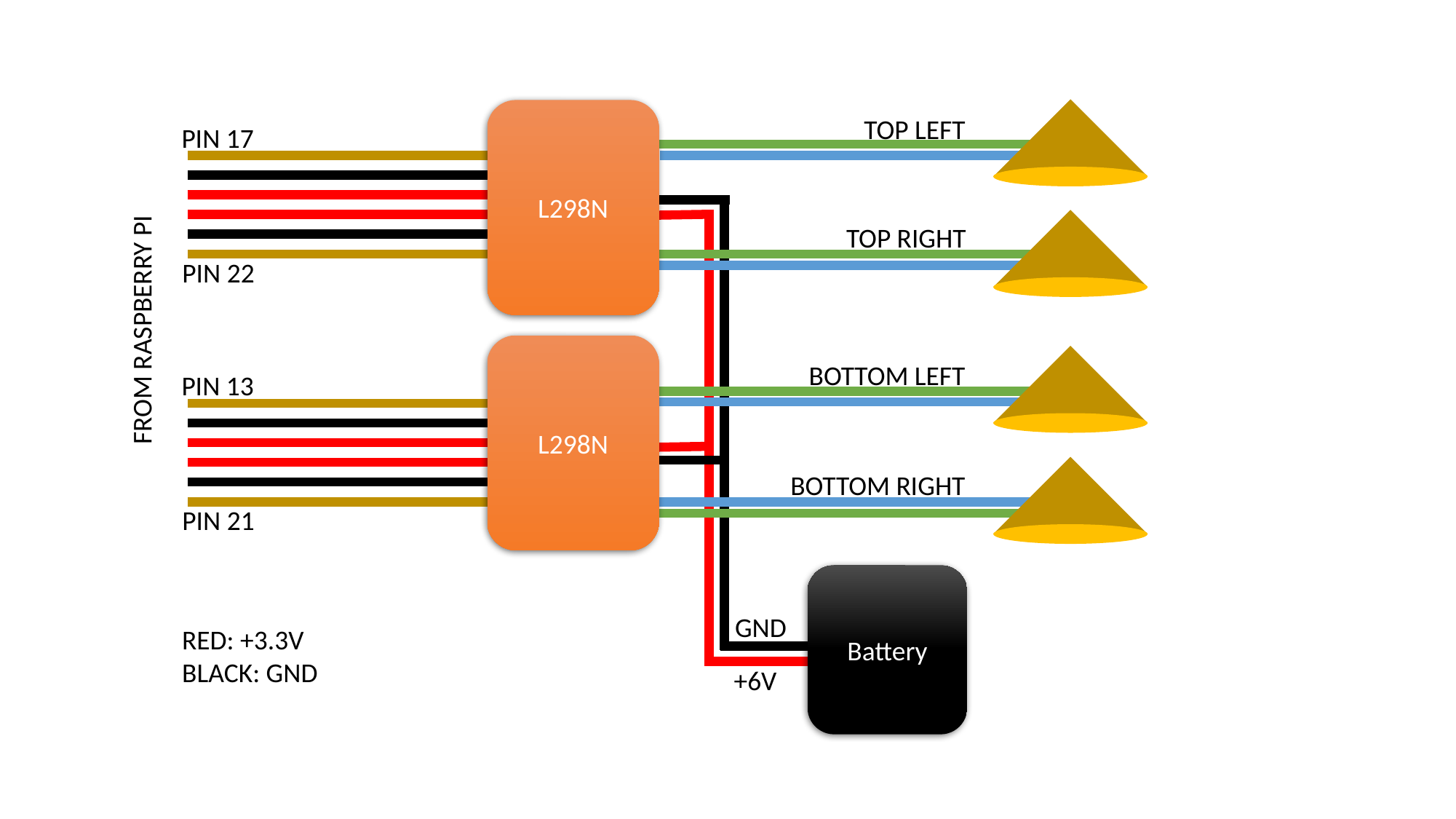

L298N
TOP LEFT
PIN 17

TOP RIGHT

PIN 22
FROM RASPBERRY PI
L298N
BOTTOM LEFT
PIN 13

BOTTOM RIGHT

PIN 21
Battery
GND
RED: +3.3V
BLACK: GND
+6V